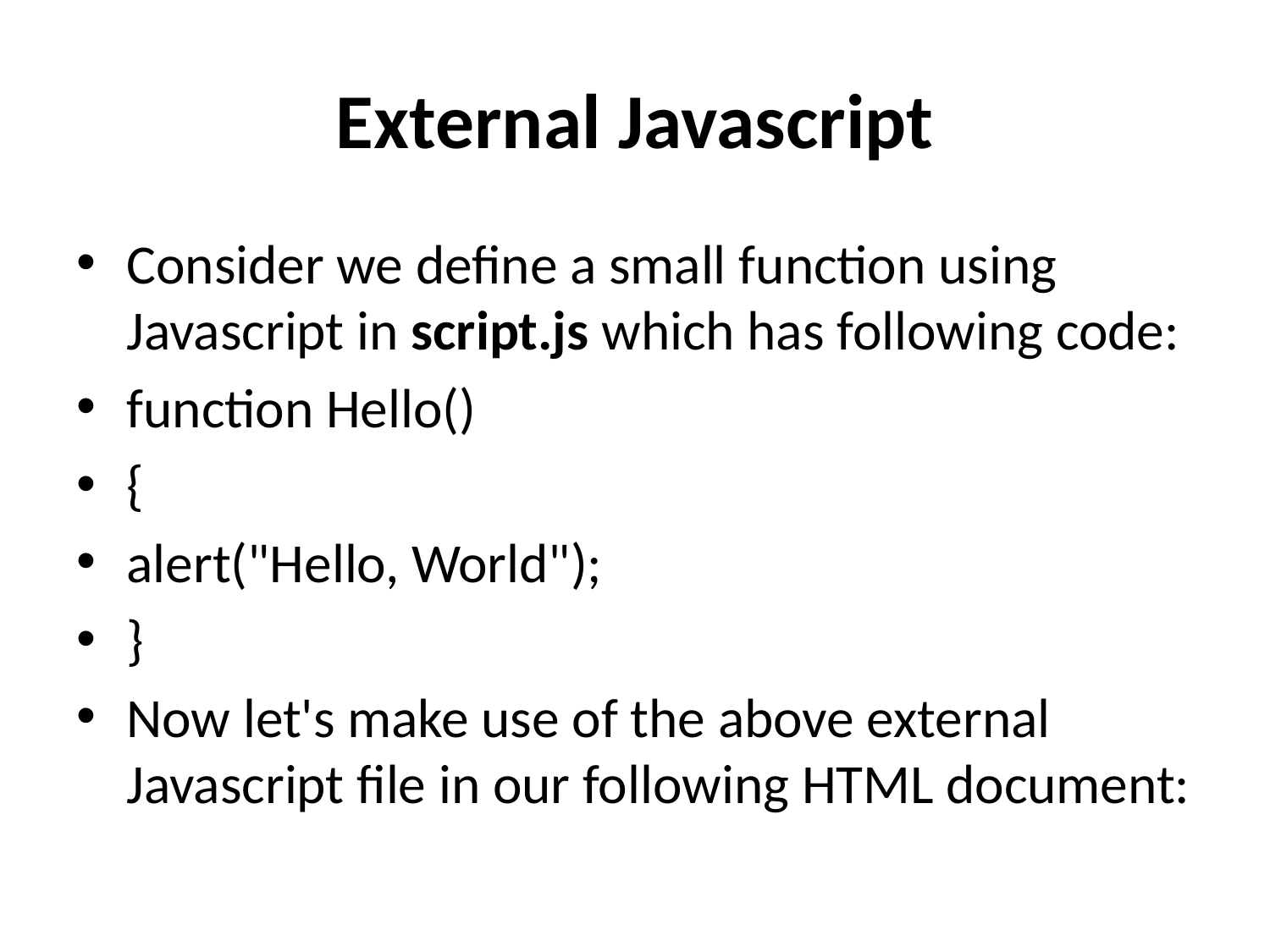

# External Javascript
Consider we define a small function using Javascript in script.js which has following code:
function Hello()
{
alert("Hello, World");
}
Now let's make use of the above external Javascript file in our following HTML document: